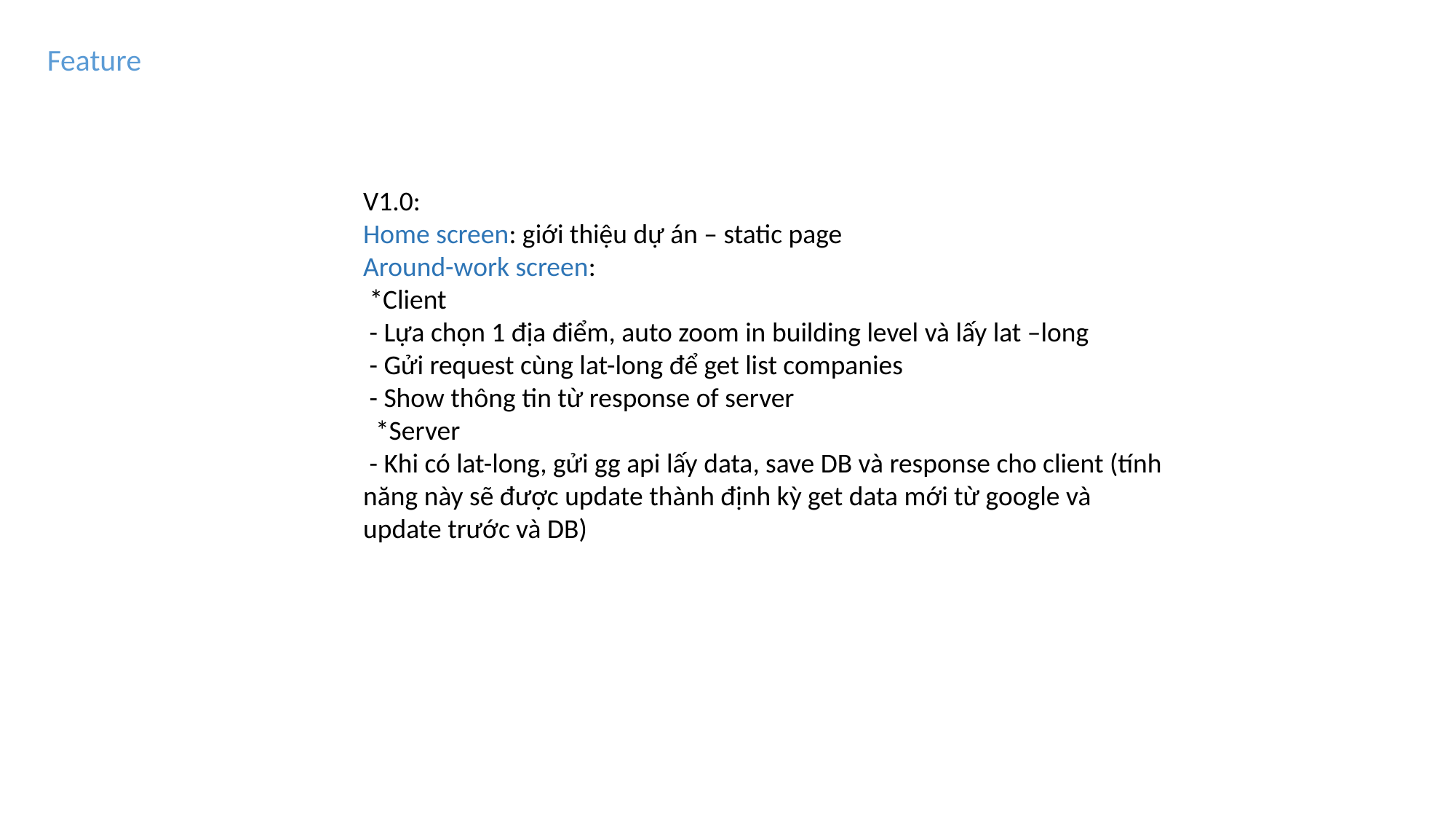

Feature
V1.0:
Home screen: giới thiệu dự án – static page
Around-work screen:
 *Client
 - Lựa chọn 1 địa điểm, auto zoom in building level và lấy lat –long
 - Gửi request cùng lat-long để get list companies
 - Show thông tin từ response of server
  *Server
 - Khi có lat-long, gửi gg api lấy data, save DB và response cho client (tính năng này sẽ được update thành định kỳ get data mới từ google và update trước và DB)